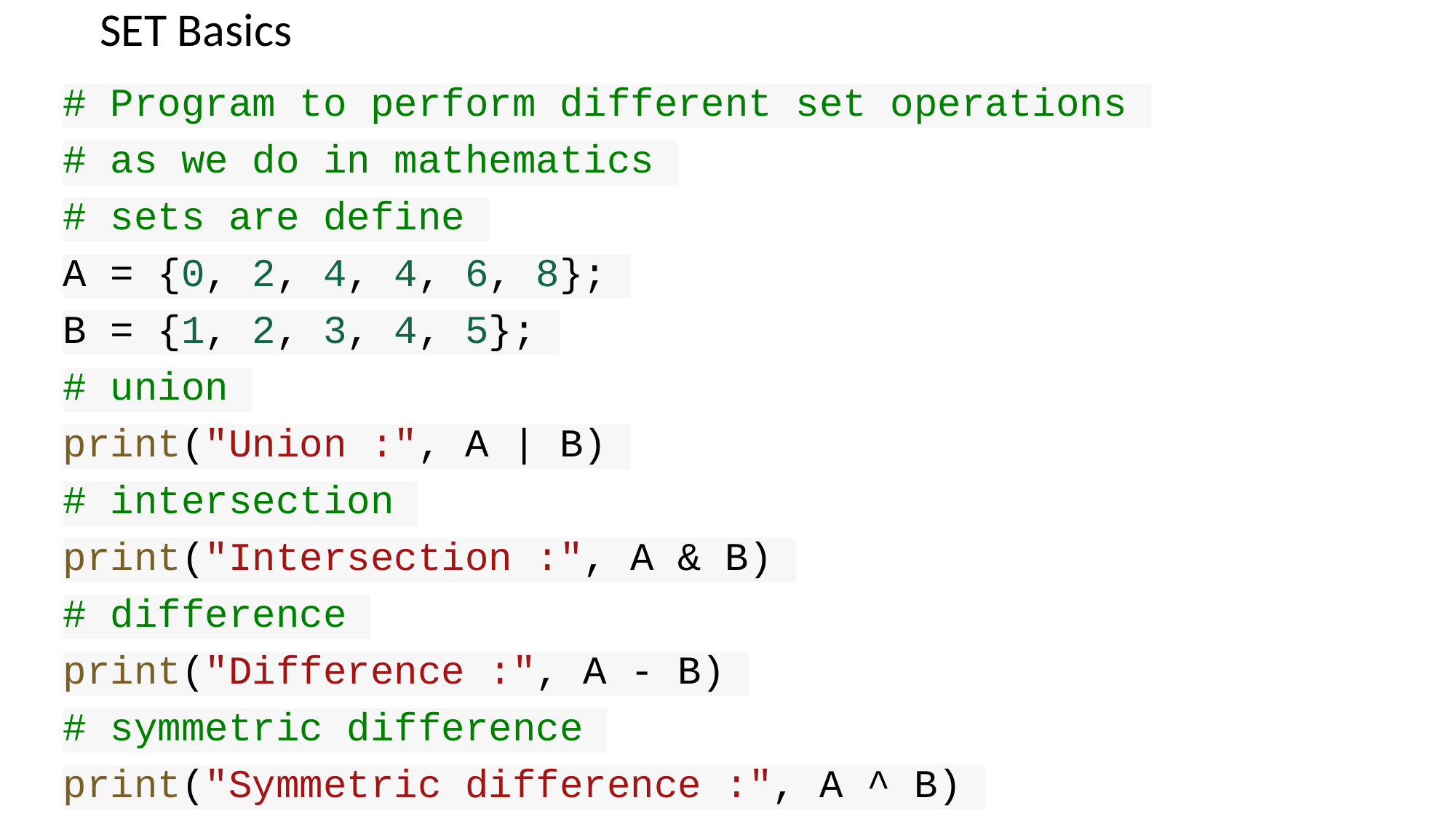

# SET Basics
# Program to perform different set operations
# as we do in mathematics
# sets are define
A = {0, 2, 4, 4, 6, 8};
B = {1, 2, 3, 4, 5};
# union
print("Union :", A | B)
# intersection
print("Intersection :", A & B)
# difference
print("Difference :", A - B)
# symmetric difference
print("Symmetric difference :", A ^ B)